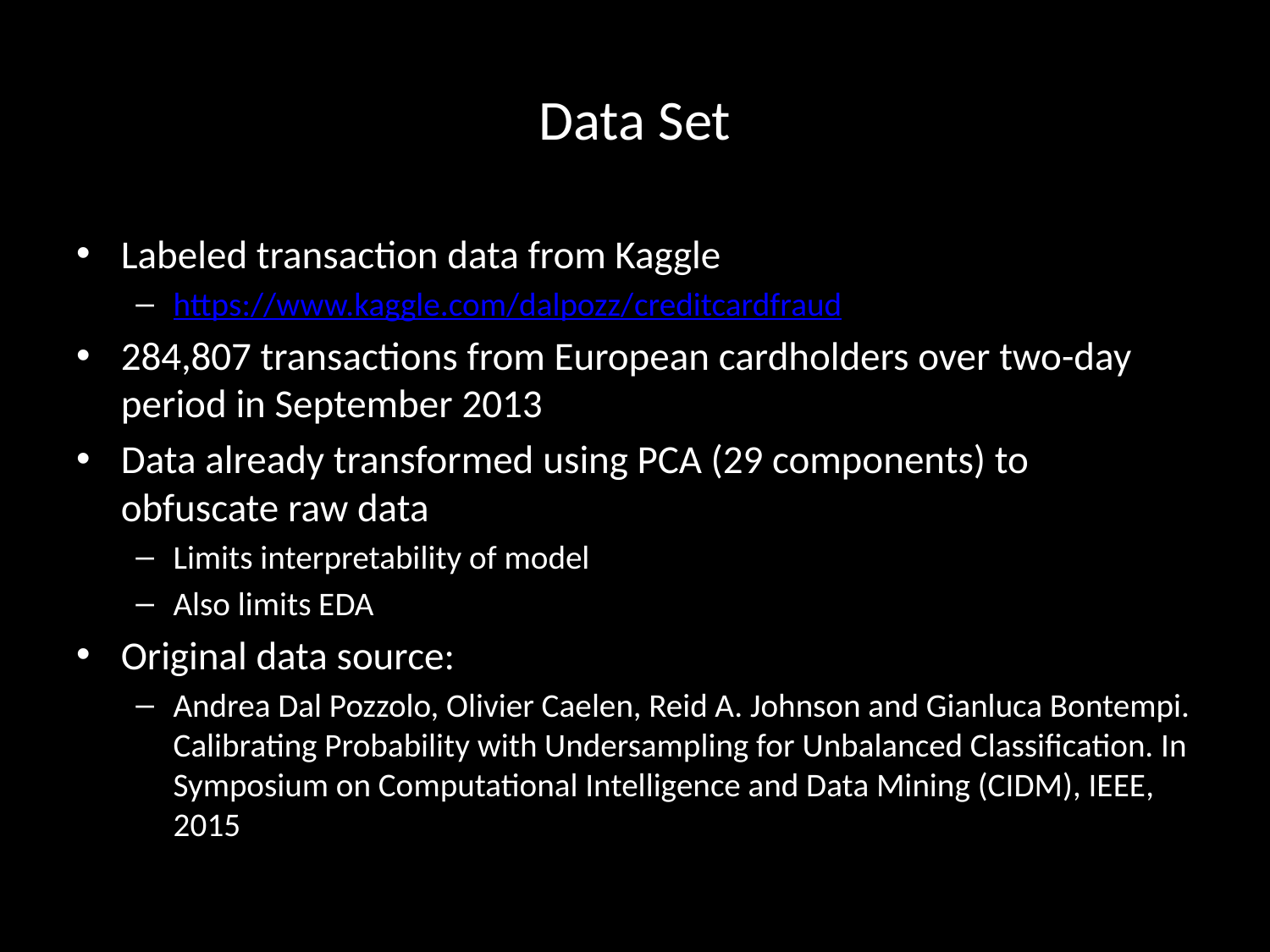

# Data Set
Labeled transaction data from Kaggle
https://www.kaggle.com/dalpozz/creditcardfraud
284,807 transactions from European cardholders over two-day period in September 2013
Data already transformed using PCA (29 components) to obfuscate raw data
Limits interpretability of model
Also limits EDA
Original data source:
Andrea Dal Pozzolo, Olivier Caelen, Reid A. Johnson and Gianluca Bontempi. Calibrating Probability with Undersampling for Unbalanced Classification. In Symposium on Computational Intelligence and Data Mining (CIDM), IEEE, 2015